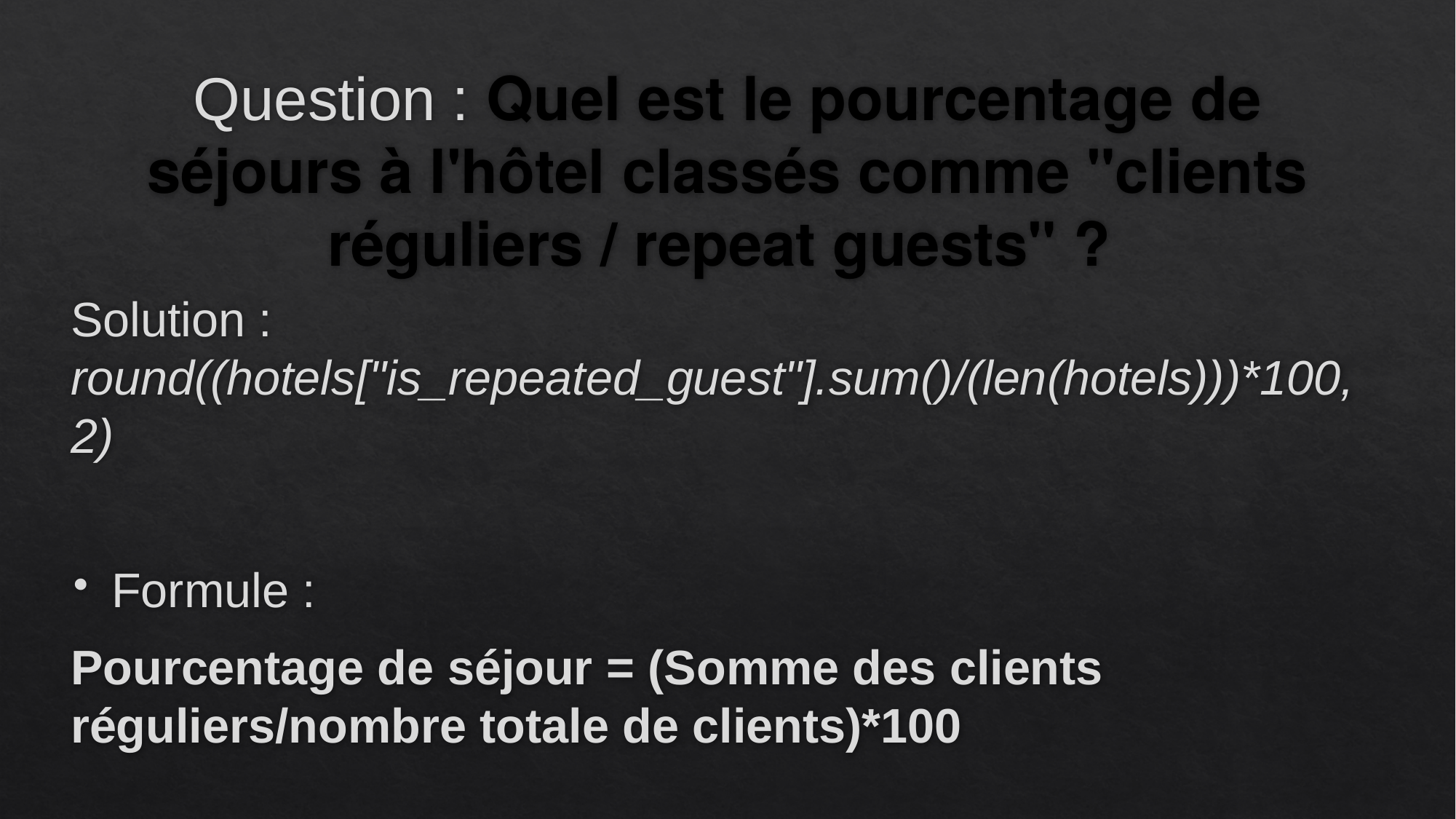

# Question : Quel est le pourcentage de séjours à l'hôtel classés comme "clients réguliers / repeat guests" ?
Solution : round((hotels["is_repeated_guest"].sum()/(len(hotels)))*100, 2)

Formule :
Pourcentage de séjour = (Somme des clients réguliers/nombre totale de clients)*100